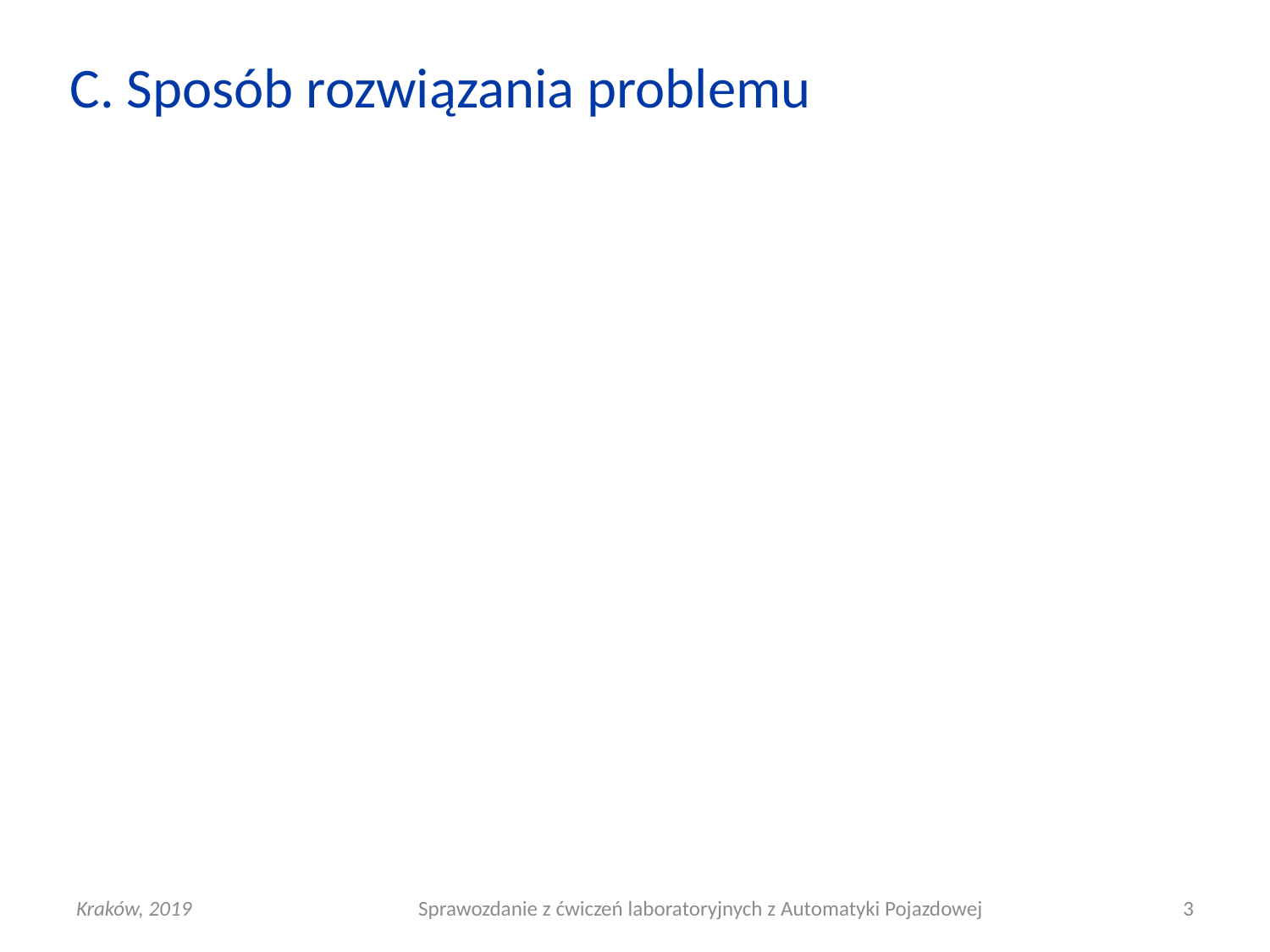

# C. Sposób rozwiązania problemu
Kraków, 2019
Sprawozdanie z ćwiczeń laboratoryjnych z Automatyki Pojazdowej
3